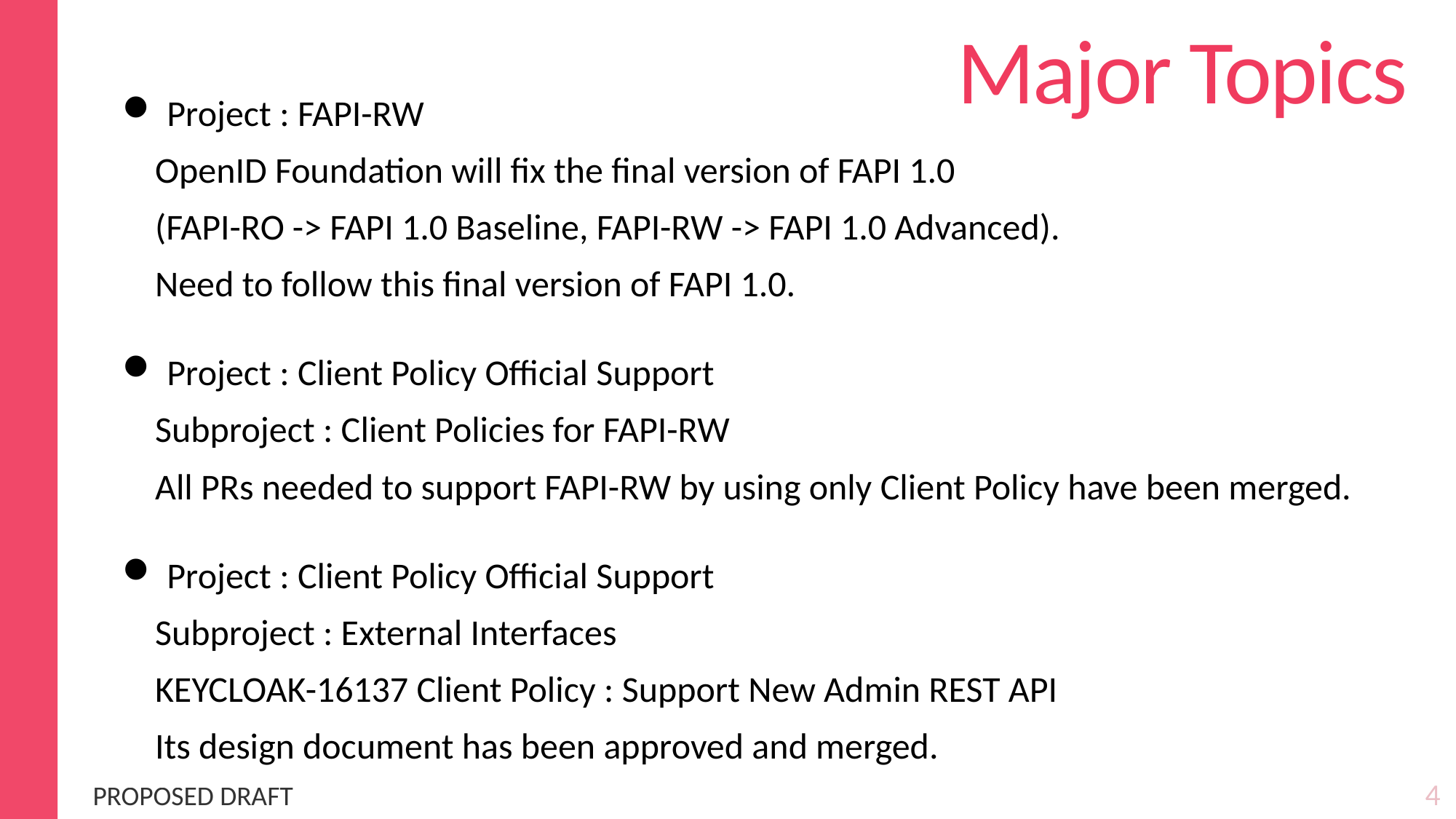

# Major Topics
 Project : FAPI-RW
    OpenID Foundation will fix the final version of FAPI 1.0
    (FAPI-RO -> FAPI 1.0 Baseline, FAPI-RW -> FAPI 1.0 Advanced).
    Need to follow this final version of FAPI 1.0.

 Project : Client Policy Official Support
    Subproject : Client Policies for FAPI-RW
    All PRs needed to support FAPI-RW by using only Client Policy have been merged.

 Project : Client Policy Official Support
    Subproject : External Interfaces
    KEYCLOAK-16137 Client Policy : Support New Admin REST API
    Its design document has been approved and merged.
4
PROPOSED DRAFT